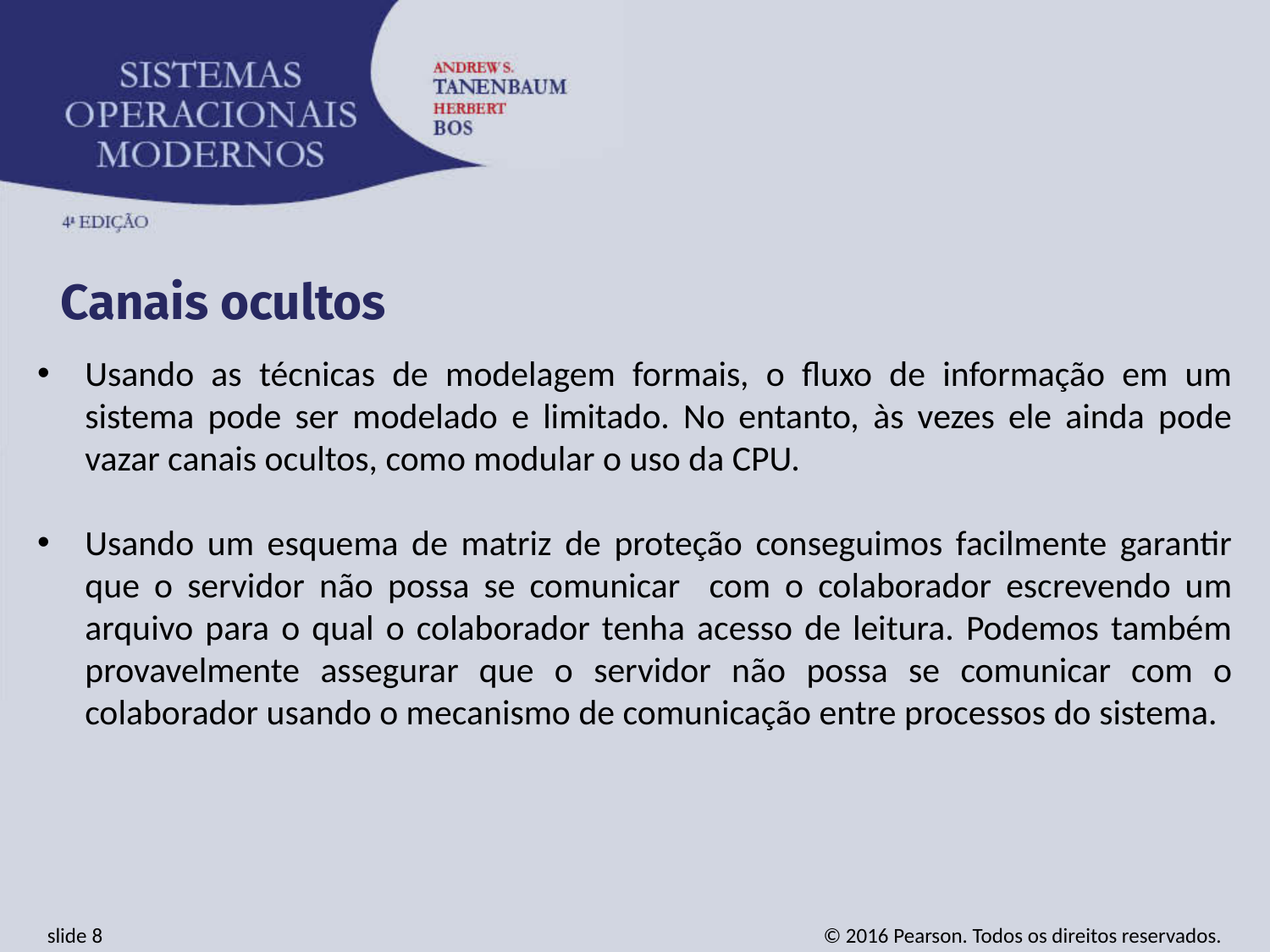

Canais ocultos
Usando as técnicas de modelagem formais, o fluxo de informação em um sistema pode ser modelado e limitado. No entanto, às vezes ele ainda pode vazar canais ocultos, como modular o uso da CPU.

Usando um esquema de matriz de proteção conseguimos facilmente garantir que o servidor não possa se comunicar  com o colaborador escrevendo um arquivo para o qual o colaborador tenha acesso de leitura. Podemos também provavelmente assegurar que o servidor não possa se comunicar com o colaborador usando o mecanismo de comunicação entre processos do sistema.